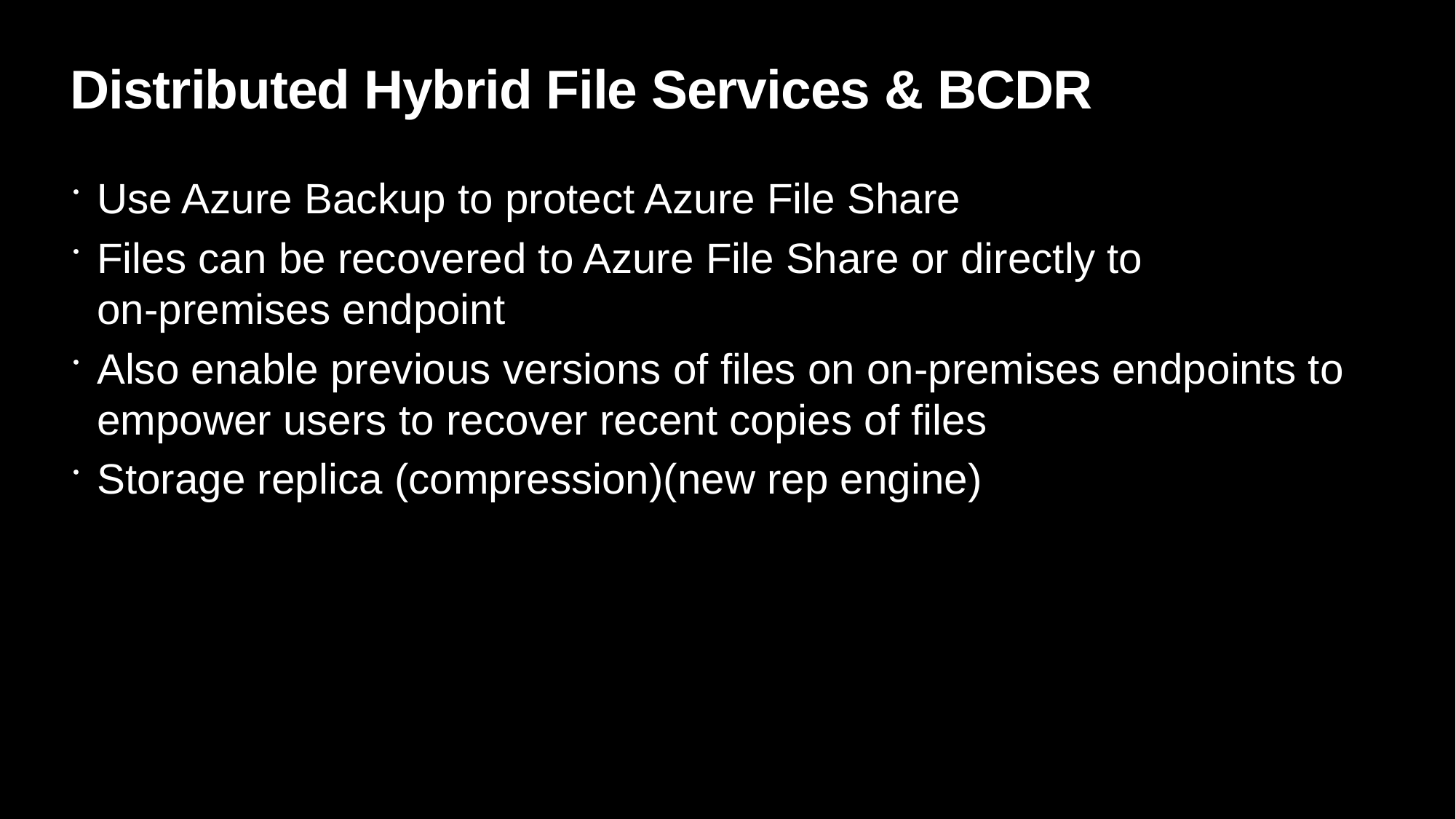

# Distributed Hybrid File Services & BCDR
Use Azure Backup to protect Azure File Share
Files can be recovered to Azure File Share or directly to
on-premises endpoint
Also enable previous versions of files on on-premises endpoints to empower users to recover recent copies of files
Storage replica (compression)(new rep engine)